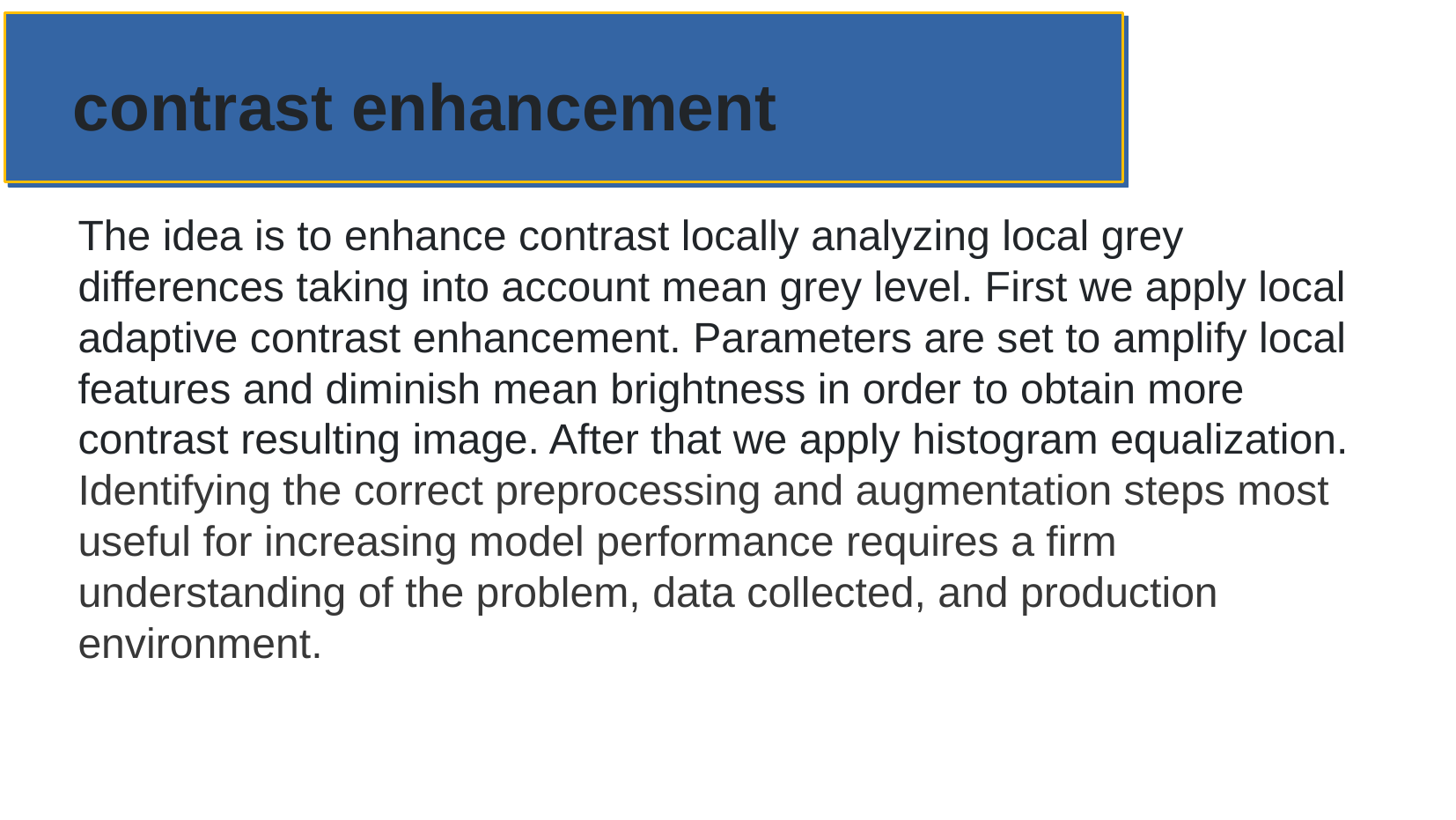

contrast enhancement
The idea is to enhance contrast locally analyzing local grey differences taking into account mean grey level. First we apply local adaptive contrast enhancement. Parameters are set to amplify local features and diminish mean brightness in order to obtain more contrast resulting image. After that we apply histogram equalization.
Identifying the correct preprocessing and augmentation steps most useful for increasing model performance requires a firm understanding of the problem, data collected, and production environment.